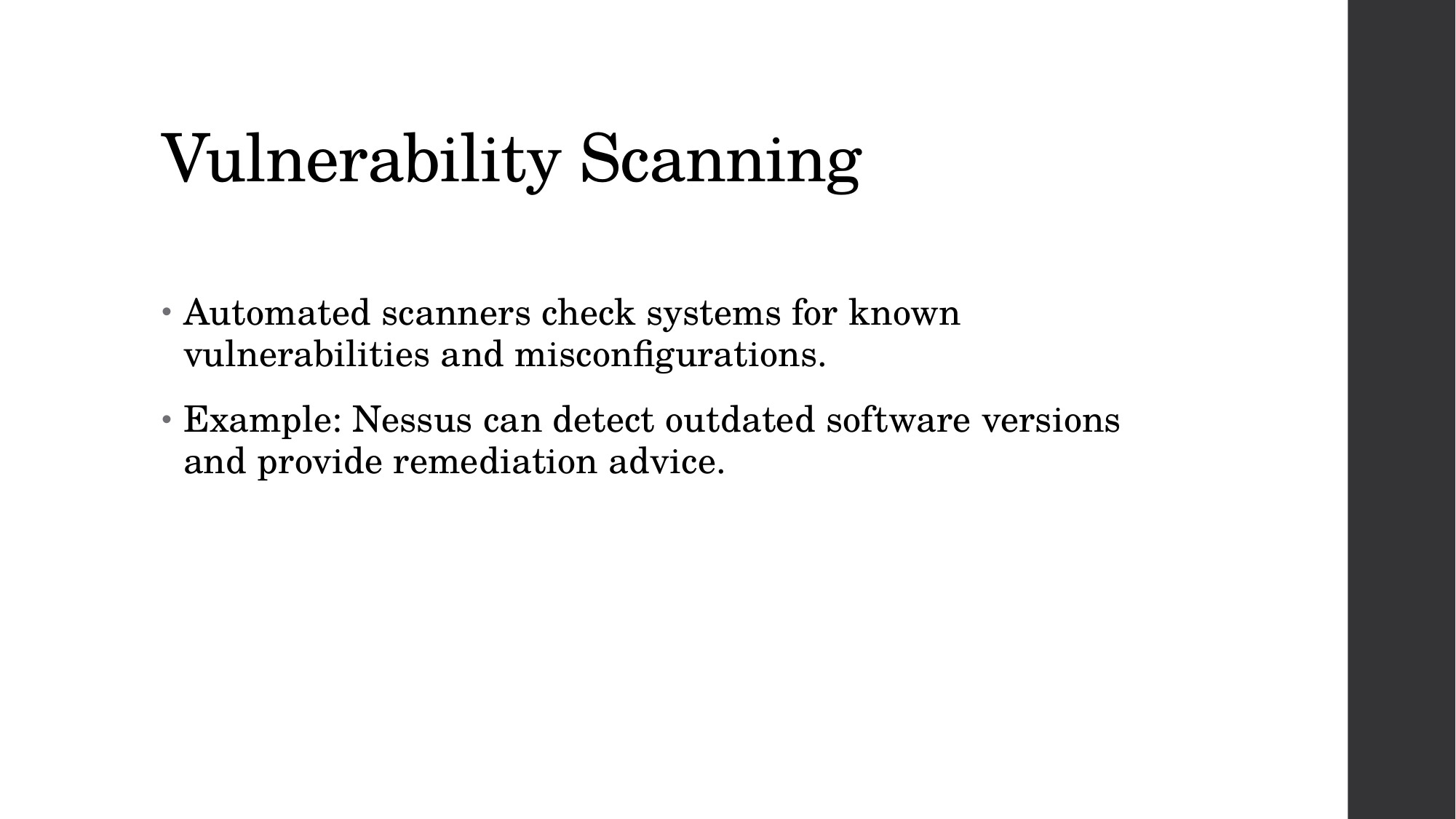

# Vulnerability Scanning

Automated scanners check systems for known vulnerabilities and misconfigurations.
Example: Nessus can detect outdated software versions and provide remediation advice.